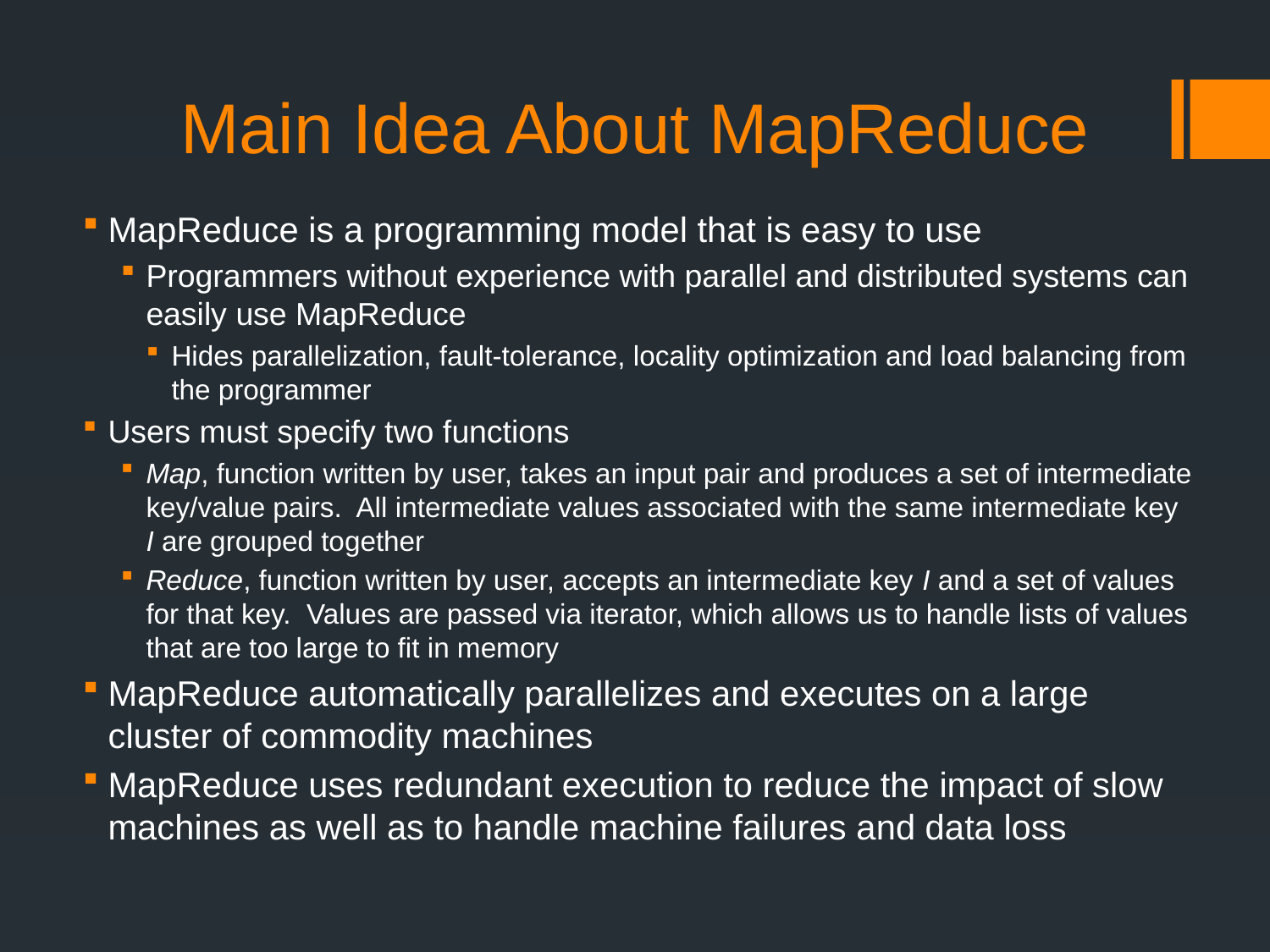

# Main Idea About MapReduce
MapReduce is a programming model that is easy to use
Programmers without experience with parallel and distributed systems can easily use MapReduce
Hides parallelization, fault-tolerance, locality optimization and load balancing from the programmer
Users must specify two functions
Map, function written by user, takes an input pair and produces a set of intermediate key/value pairs.  All intermediate values associated with the same intermediate key I are grouped together
Reduce, function written by user, accepts an intermediate key I and a set of values for that key.  Values are passed via iterator, which allows us to handle lists of values that are too large to fit in memory
MapReduce automatically parallelizes and executes on a large cluster of commodity machines
MapReduce uses redundant execution to reduce the impact of slow machines as well as to handle machine failures and data loss